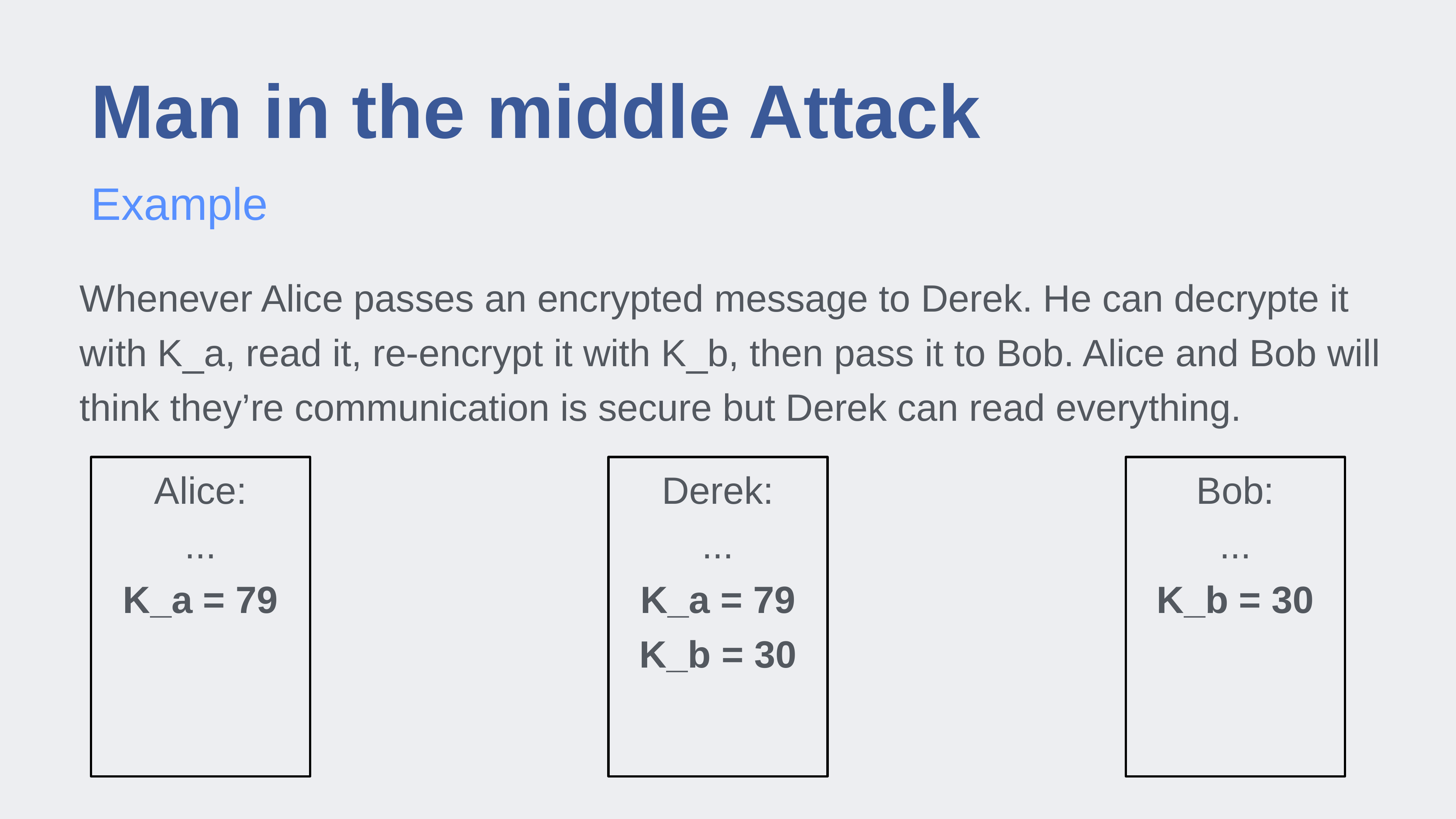

# Man in the middle Attack
Example
Whenever Alice passes an encrypted message to Derek. He can decrypte it with K_a, read it, re-encrypt it with K_b, then pass it to Bob. Alice and Bob will think they’re communication is secure but Derek can read everything.
Alice:
...
K_a = 79
Derek:
...
K_a = 79
K_b = 30
Bob:
...
K_b = 30